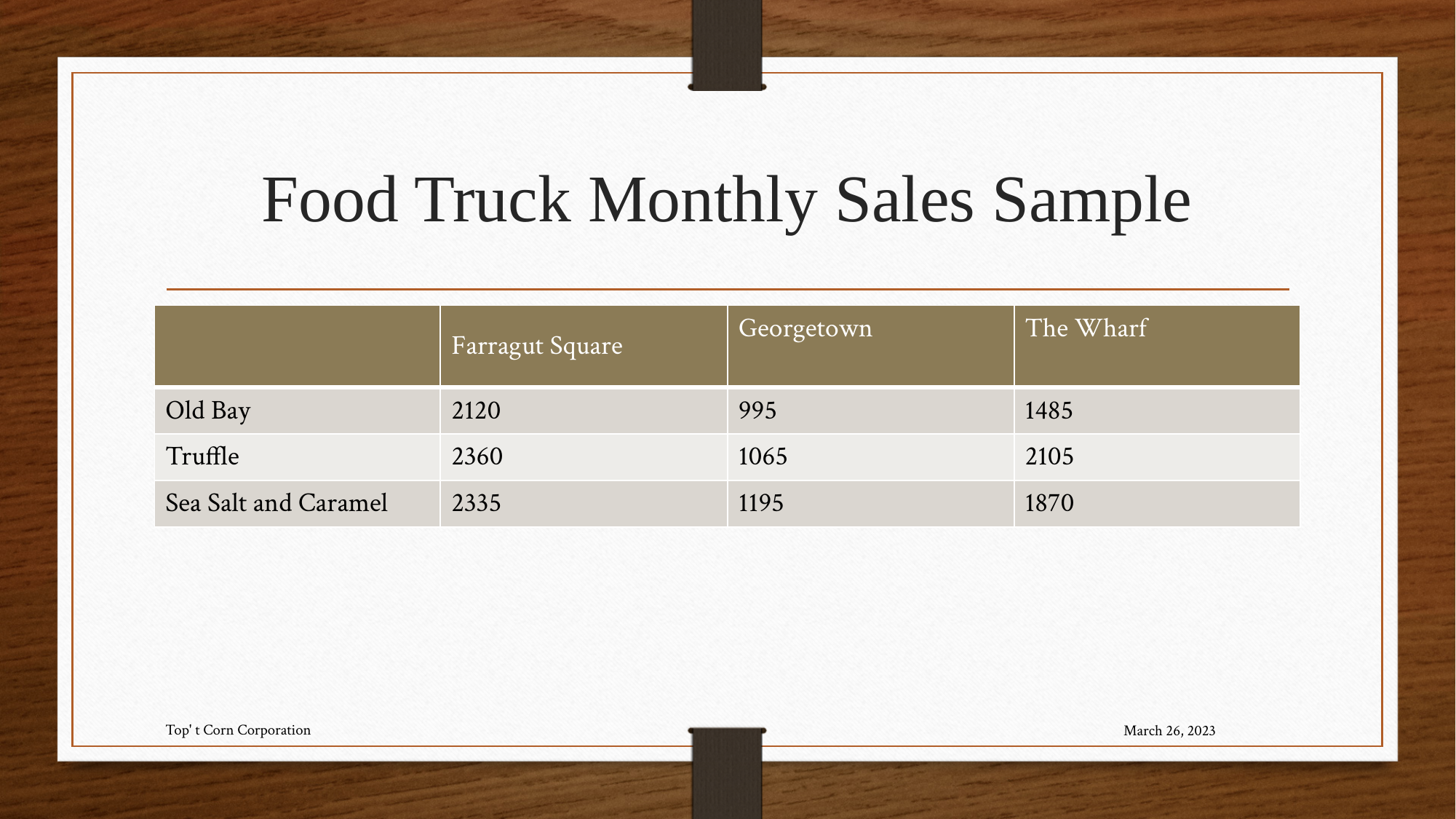

# Food Truck Monthly Sales Sample
|  | Farragut Square | Georgetown | The Wharf |
| --- | --- | --- | --- |
| Old Bay | 2120 | 995 | 1485 |
| Truffle | 2360 | 1065 | 2105 |
| Sea Salt and Caramel | 2335 | 1195 | 1870 |
Top' t Corn Corporation
March 26, 2023